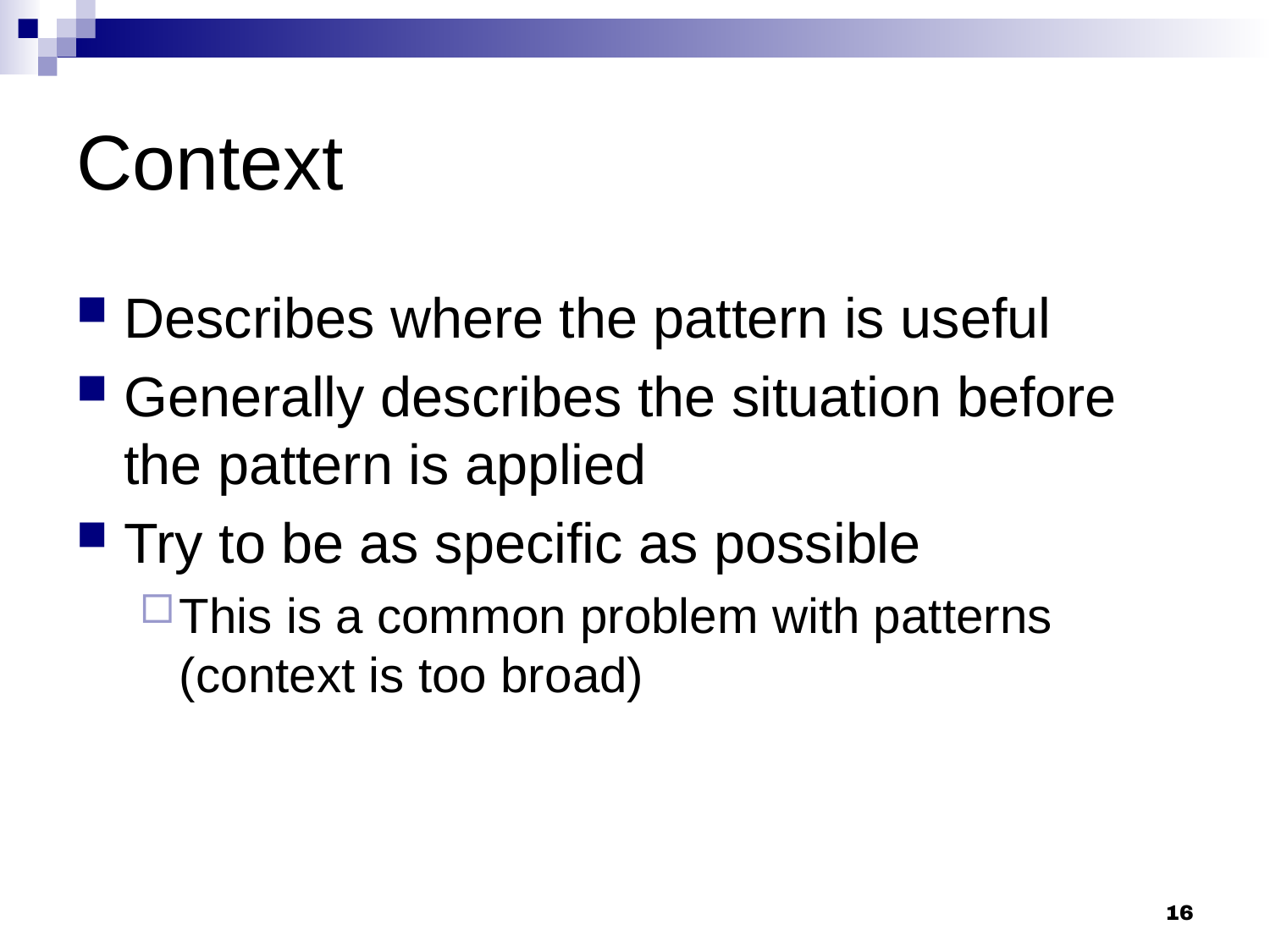

# Context
Describes where the pattern is useful
Generally describes the situation before the pattern is applied
Try to be as specific as possible
This is a common problem with patterns (context is too broad)
16